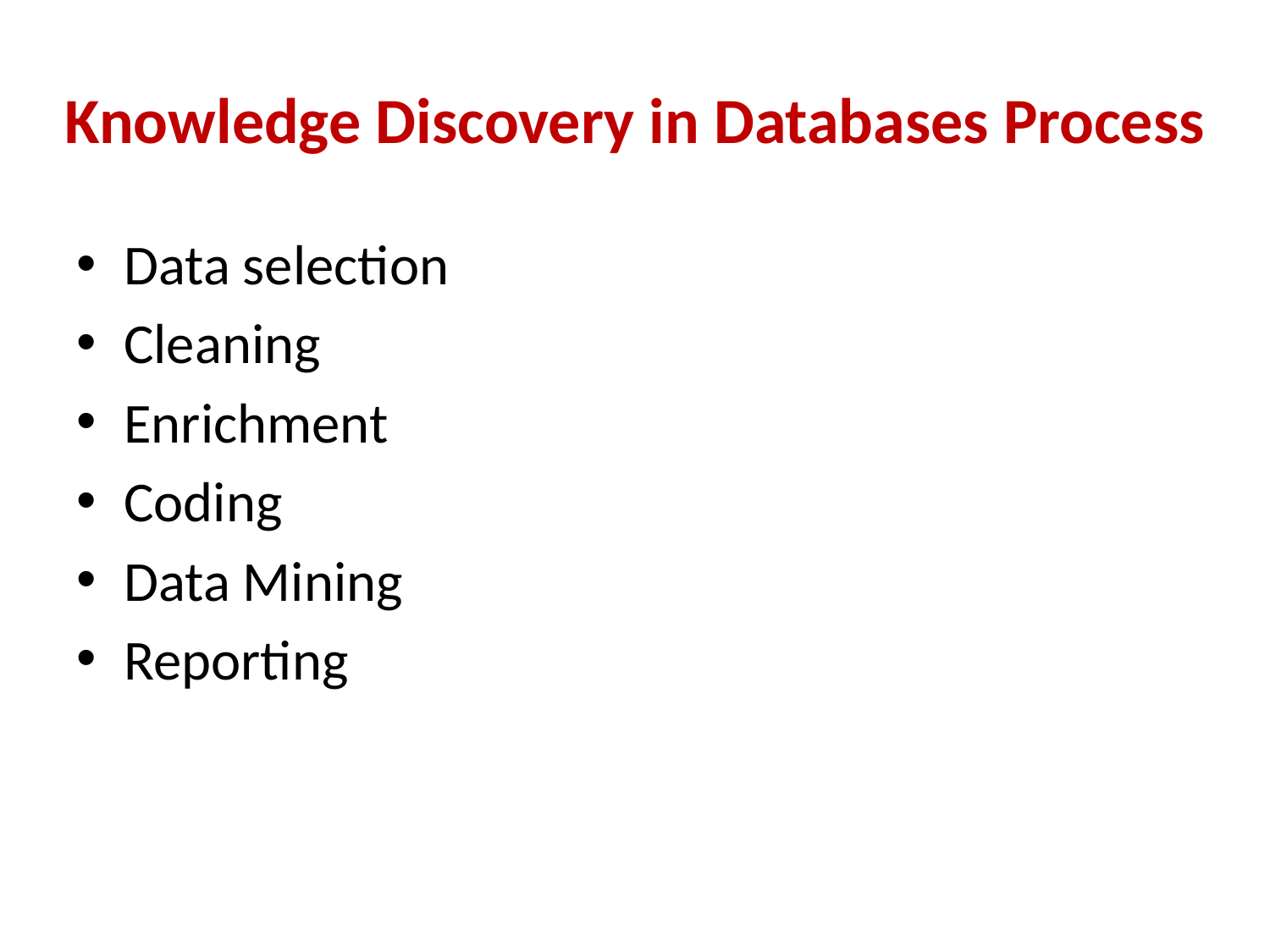

# Knowledge Discovery in Databases Process
Data selection
Cleaning
Enrichment
Coding
Data Mining
Reporting